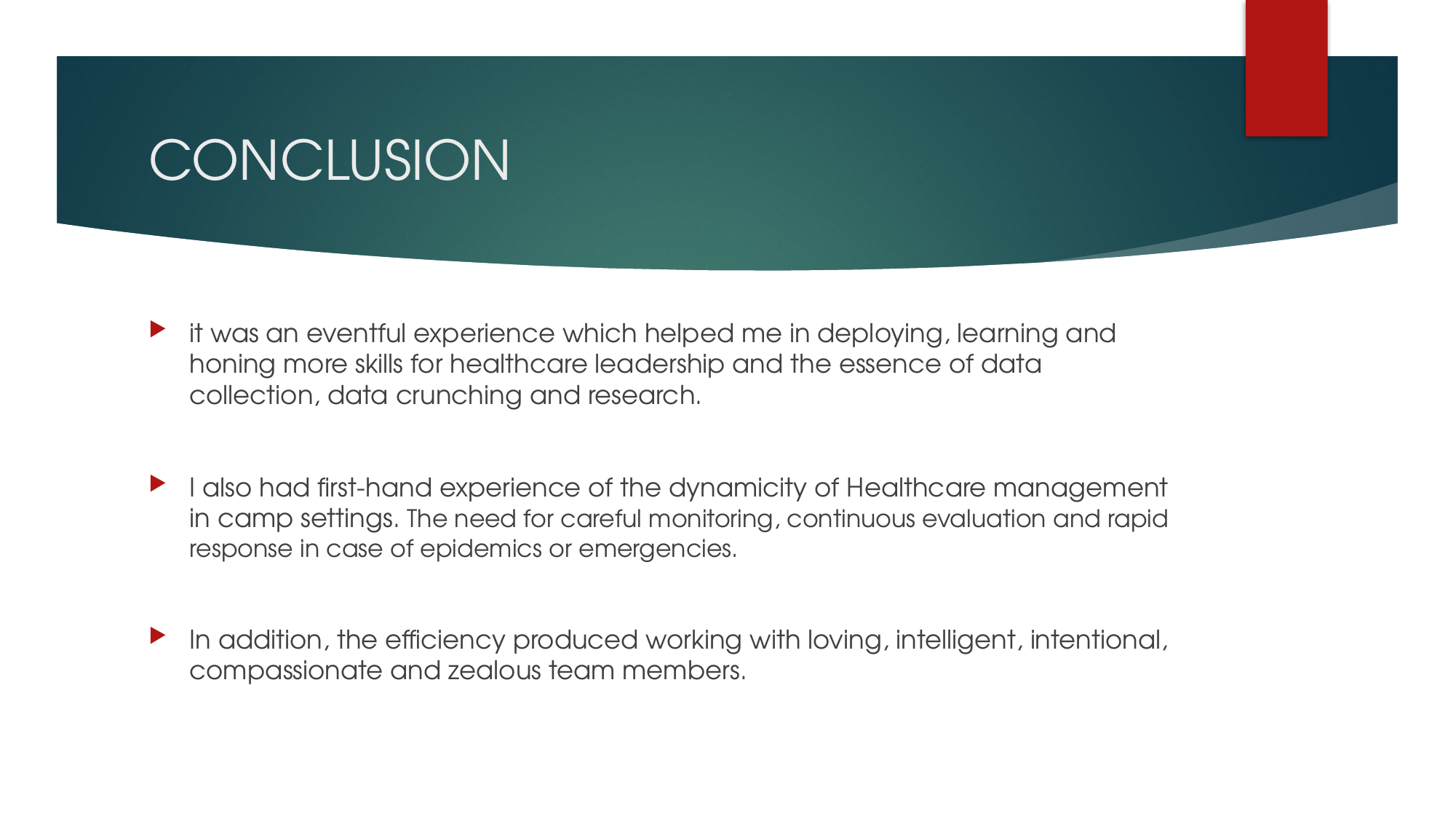

# CONCLUSION
it was an eventful experience which helped me in deploying, learning and honing more skills for healthcare leadership and the essence of data collection, data crunching and research.

I also had first-hand experience of the dynamicity of Healthcare management in camp settings. The need for careful monitoring, continuous evaluation and rapid response in case of epidemics or emergencies.

In addition, the efficiency produced working with loving, intelligent, intentional, compassionate and zealous team members.